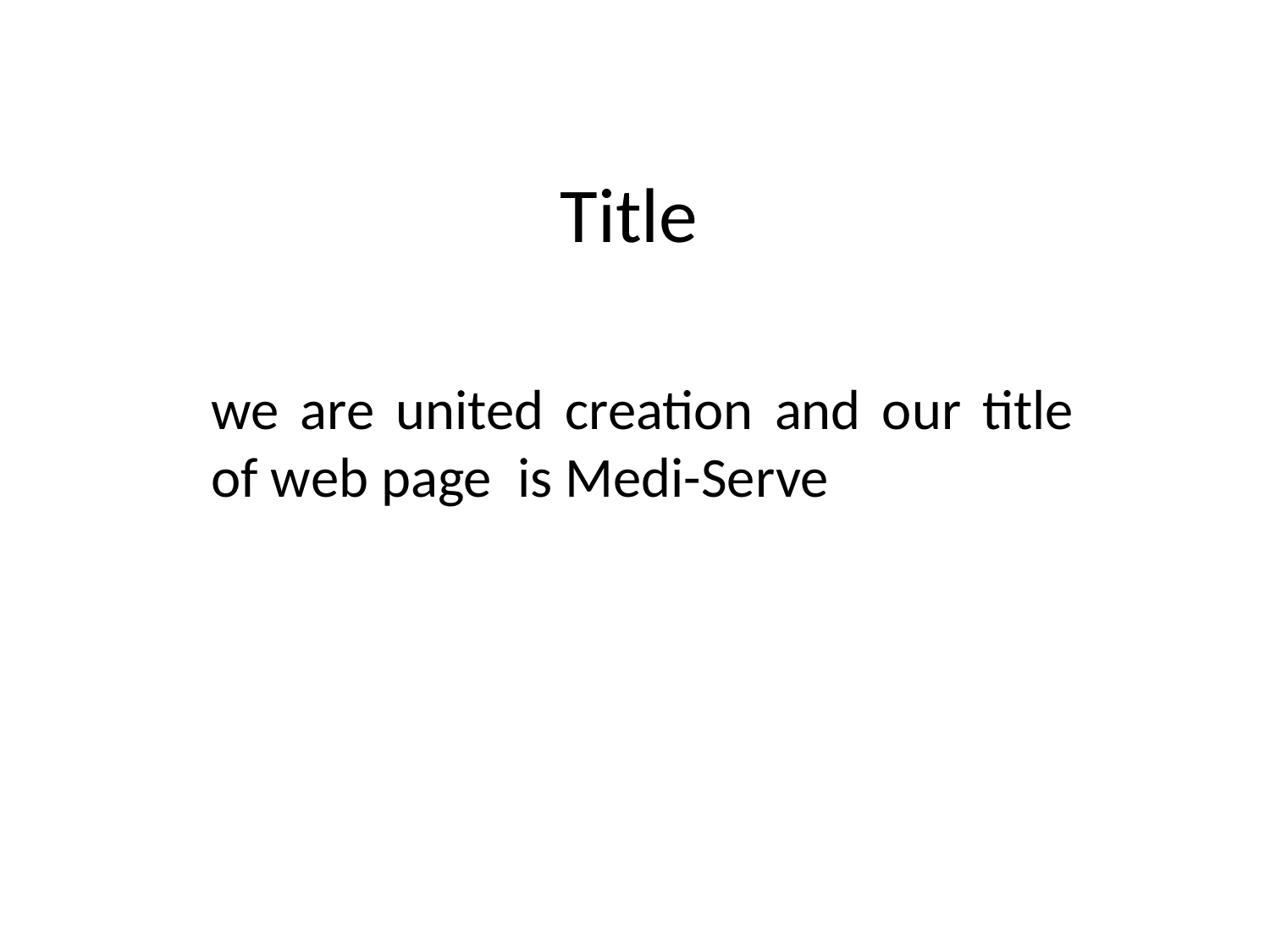

# Title
we are united creation and our title of web page  is Medi-Serve